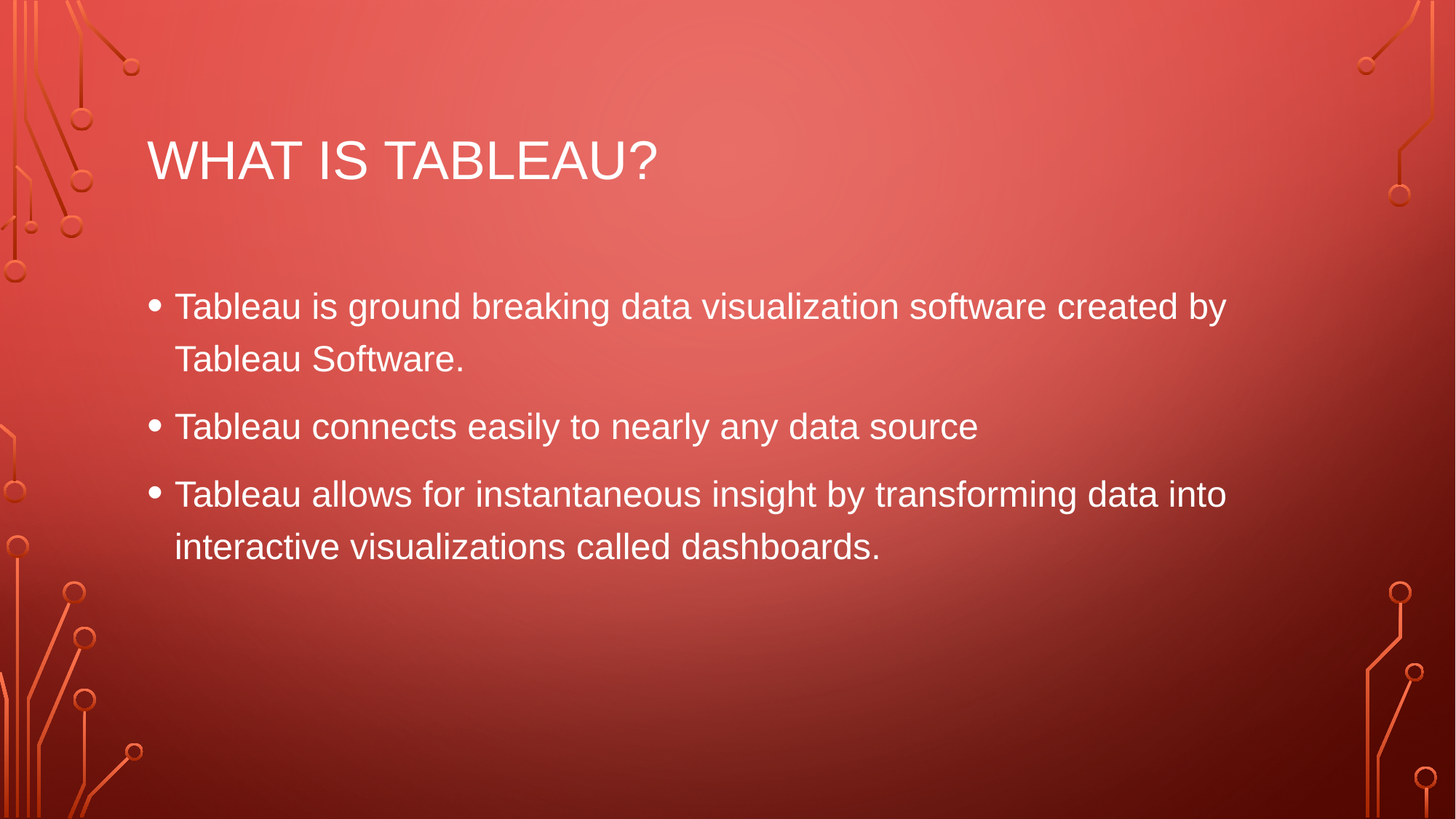

# WHAT IS TABLEAU?
Tableau is ground breaking data visualization software created by Tableau Software.
Tableau connects easily to nearly any data source
Tableau allows for instantaneous insight by transforming data into interactive visualizations called dashboards.